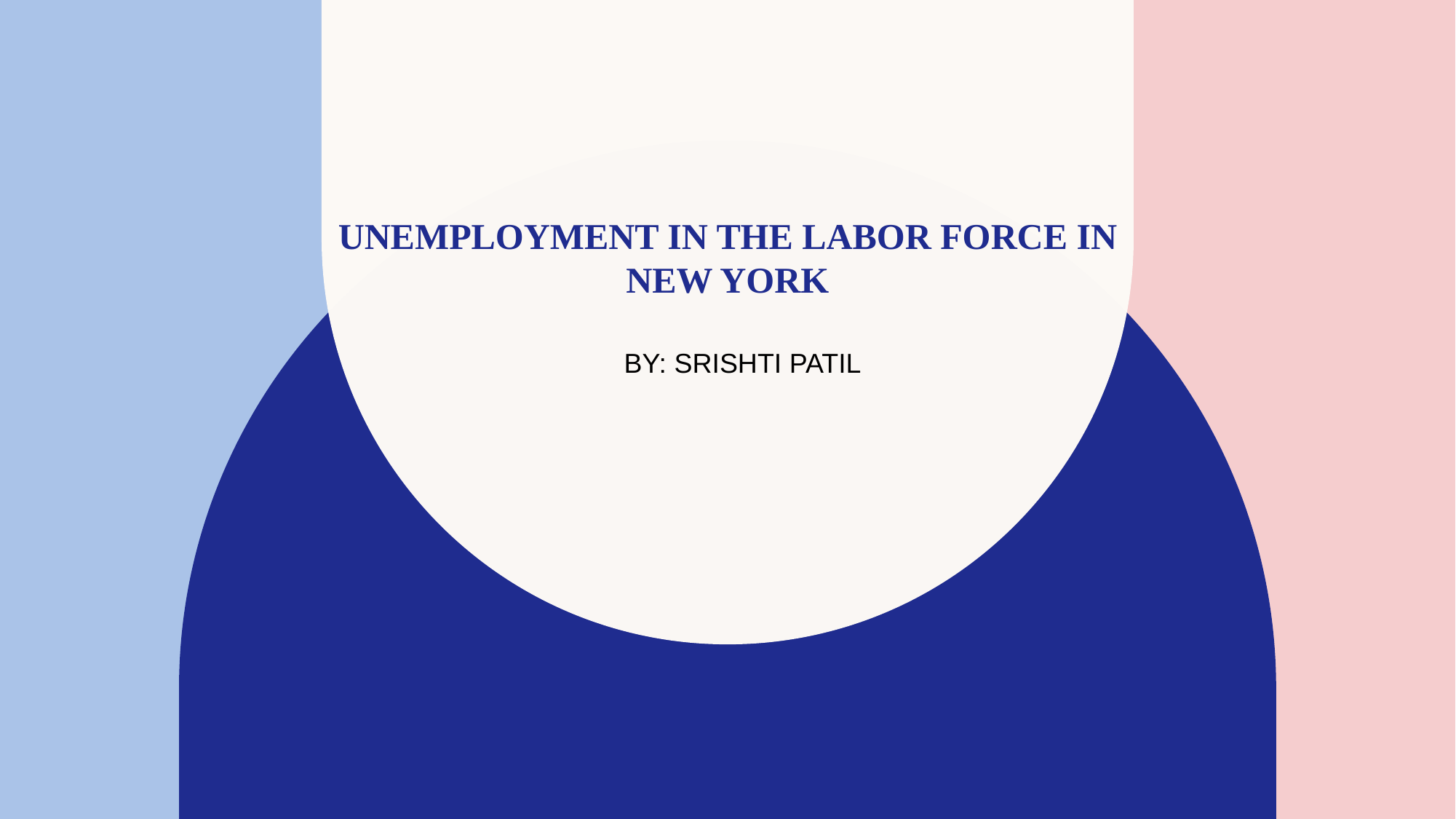

# Unemployment in the labor force IN NEW YORK
BY: SRISHTI PATIL